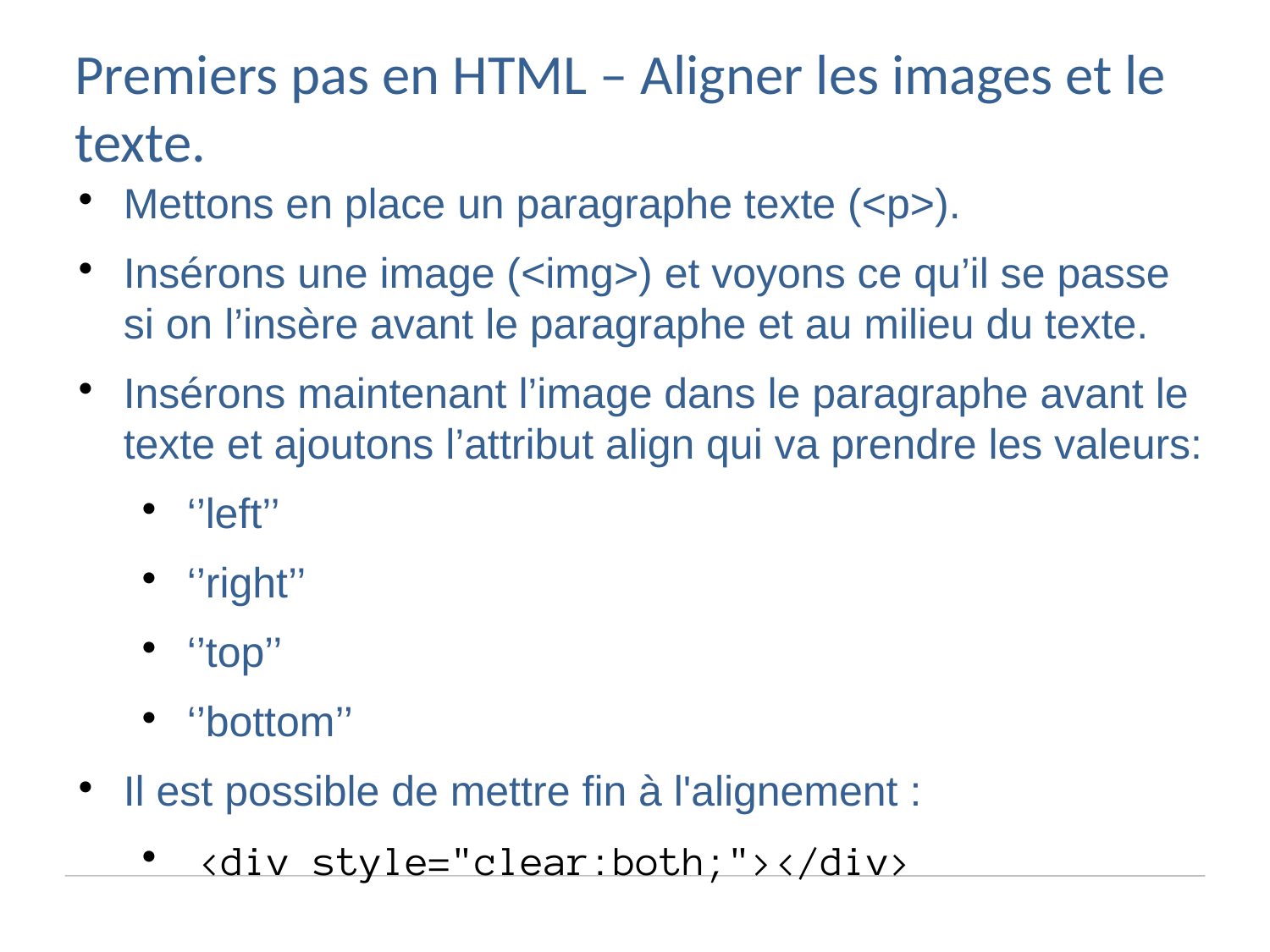

Premiers pas en HTML – Aligner les images et le texte.
Mettons en place un paragraphe texte (<p>).
Insérons une image (<img>) et voyons ce qu’il se passe si on l’insère avant le paragraphe et au milieu du texte.
Insérons maintenant l’image dans le paragraphe avant le texte et ajoutons l’attribut align qui va prendre les valeurs:
‘’left’’
‘’right’’
‘’top’’
‘’bottom’’
Il est possible de mettre fin à l'alignement :
 <div style="clear:both;"></div>